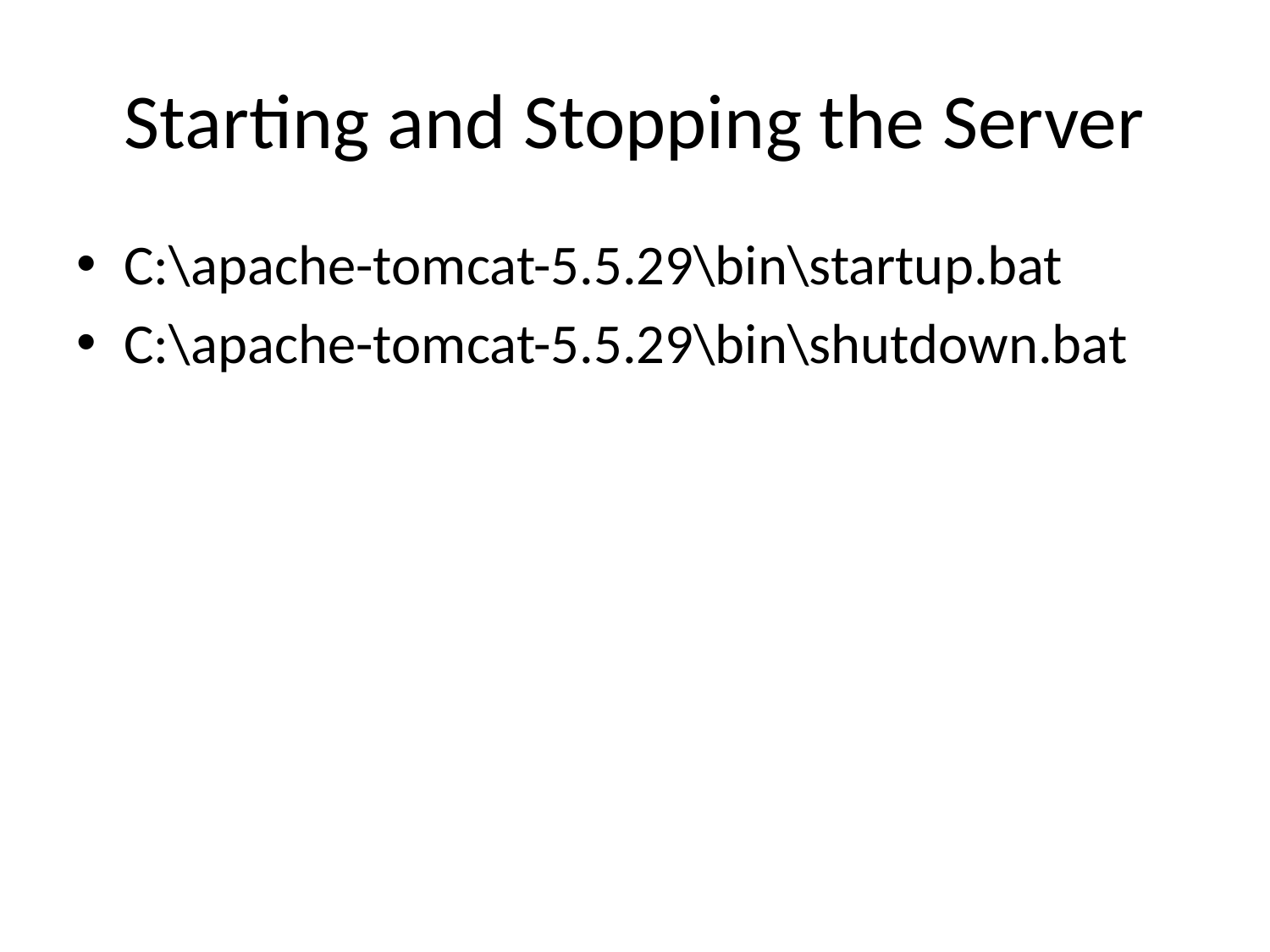

# Starting and Stopping the Server
C:\apache-tomcat-5.5.29\bin\startup.bat
C:\apache-tomcat-5.5.29\bin\shutdown.bat